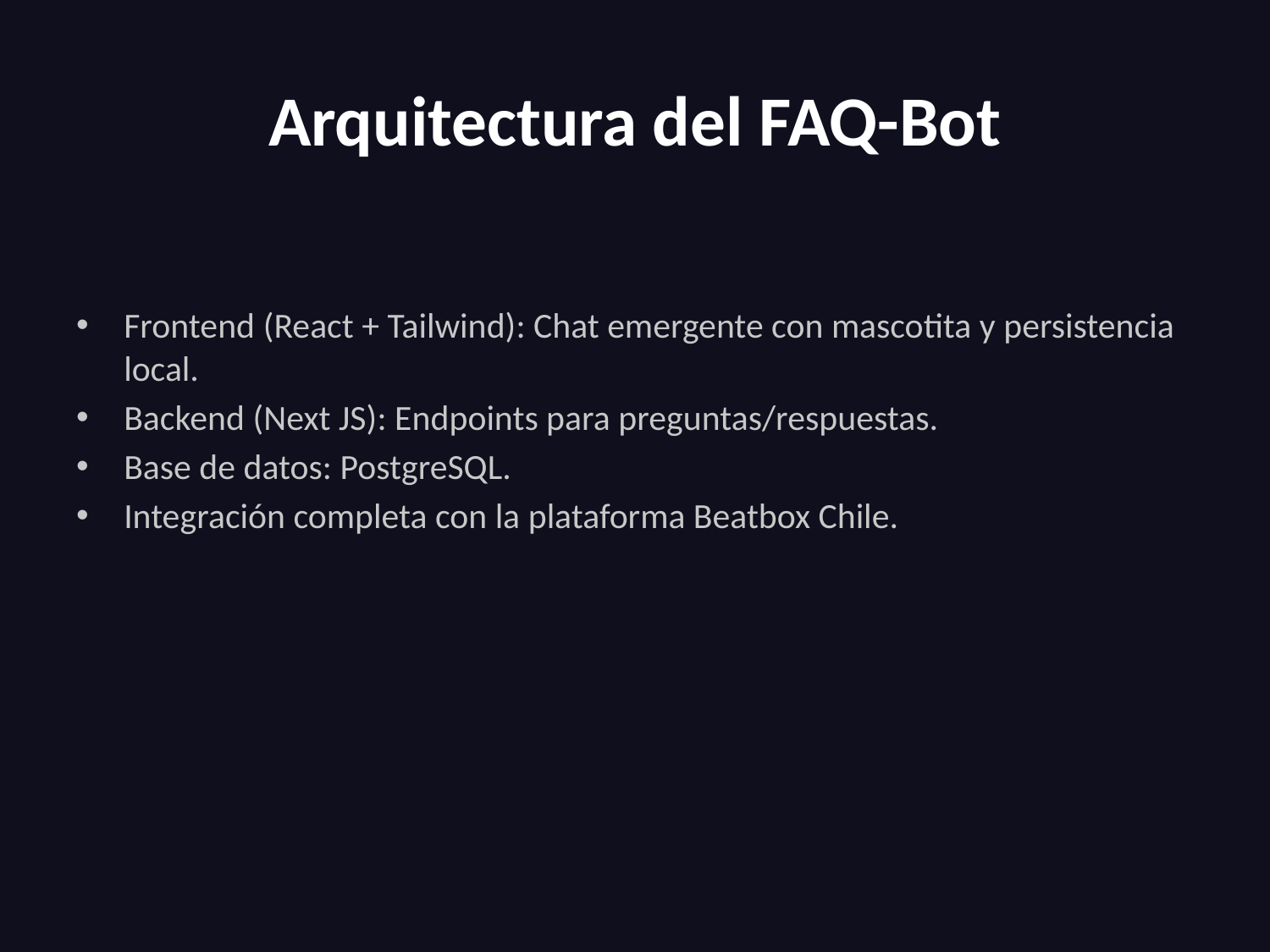

# Arquitectura del FAQ-Bot

Frontend (React + Tailwind): Chat emergente con mascotita y persistencia local.
Backend (Next JS): Endpoints para preguntas/respuestas.
Base de datos: PostgreSQL.
Integración completa con la plataforma Beatbox Chile.